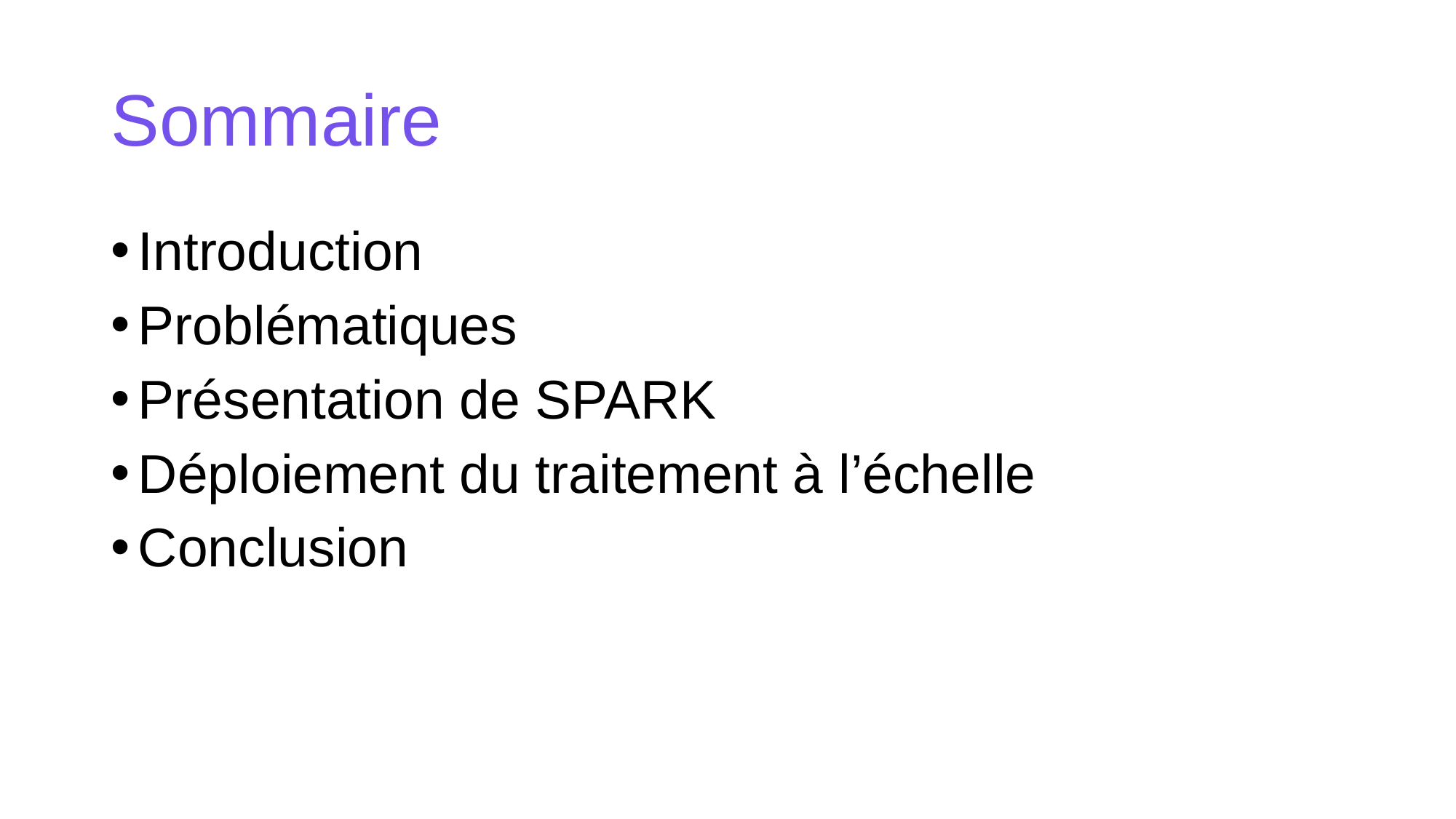

# Sommaire
Introduction
Problématiques
Présentation de SPARK
Déploiement du traitement à l’échelle
Conclusion
2